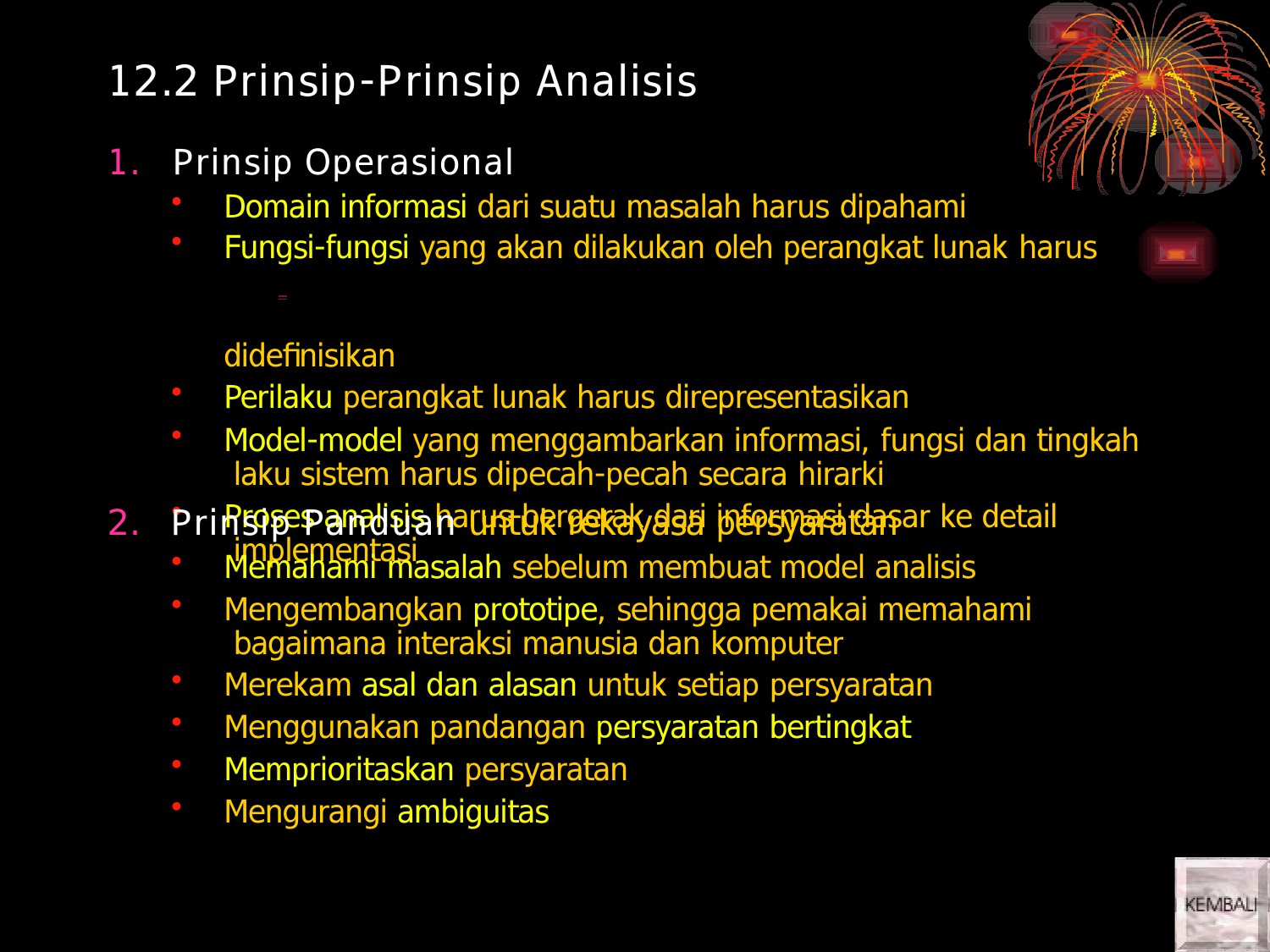

# 12.2 Prinsip-Prinsip Analisis
1.	Prinsip Operasional
Domain informasi dari suatu masalah harus dipahami
Fungsi-fungsi yang akan dilakukan oleh perangkat lunak harus
didefinisikan
Perilaku perangkat lunak harus direpresentasikan
Model-model yang menggambarkan informasi, fungsi dan tingkah  laku sistem harus dipecah-pecah secara hirarki
Proses analisis harus bergerak dari informasi dasar ke detail  implementasi

Prinsip Panduan untuk rekayasa persyaratan
Memahami masalah sebelum membuat model analisis
Mengembangkan prototipe, sehingga pemakai memahami  bagaimana interaksi manusia dan komputer
Merekam asal dan alasan untuk setiap persyaratan
Menggunakan pandangan persyaratan bertingkat
Memprioritaskan persyaratan
Mengurangi ambiguitas